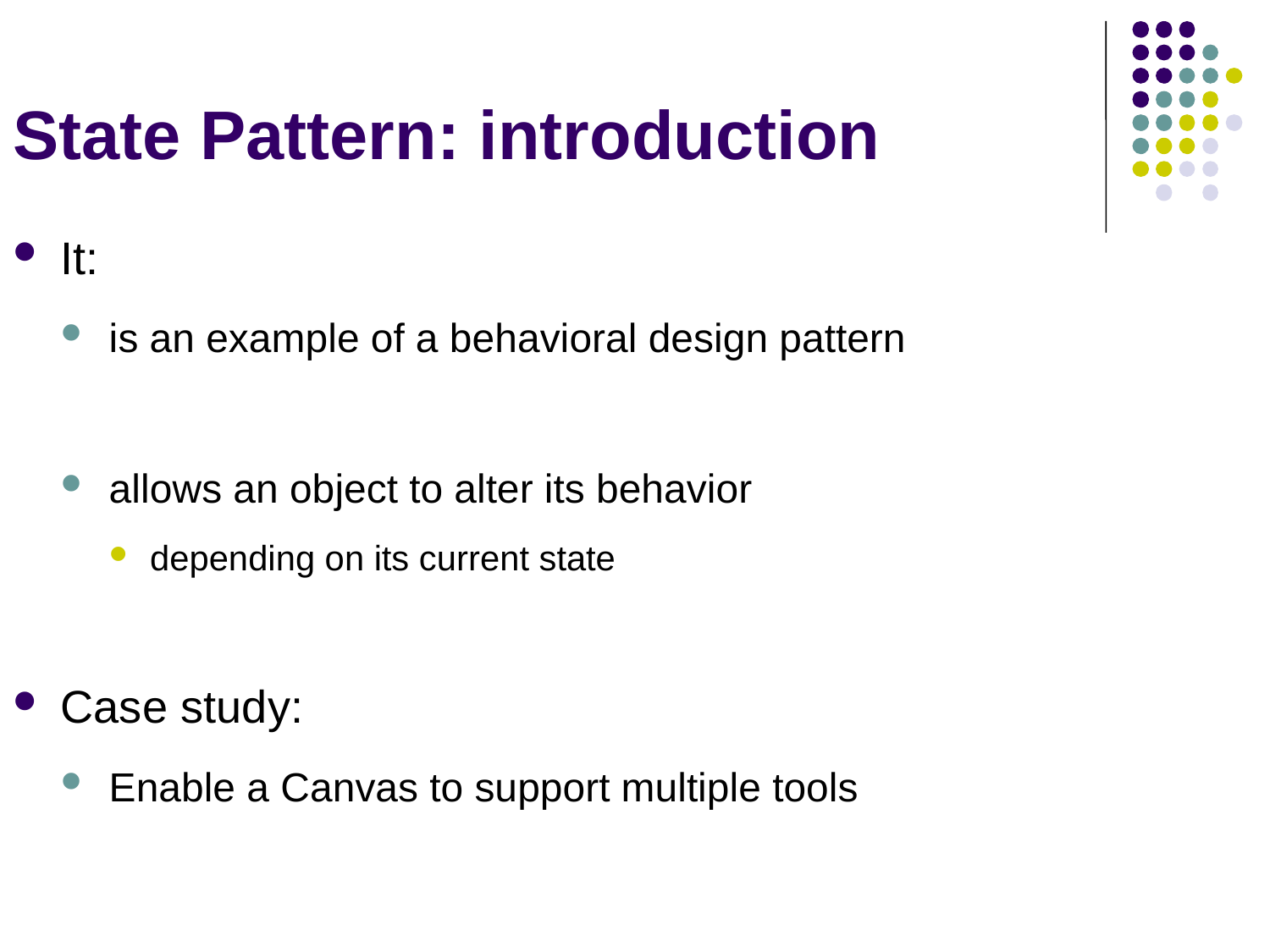

# State Pattern: introduction
It:
is an example of a behavioral design pattern

allows an object to alter its behavior
depending on its current state

Case study:
Enable a Canvas to support multiple tools